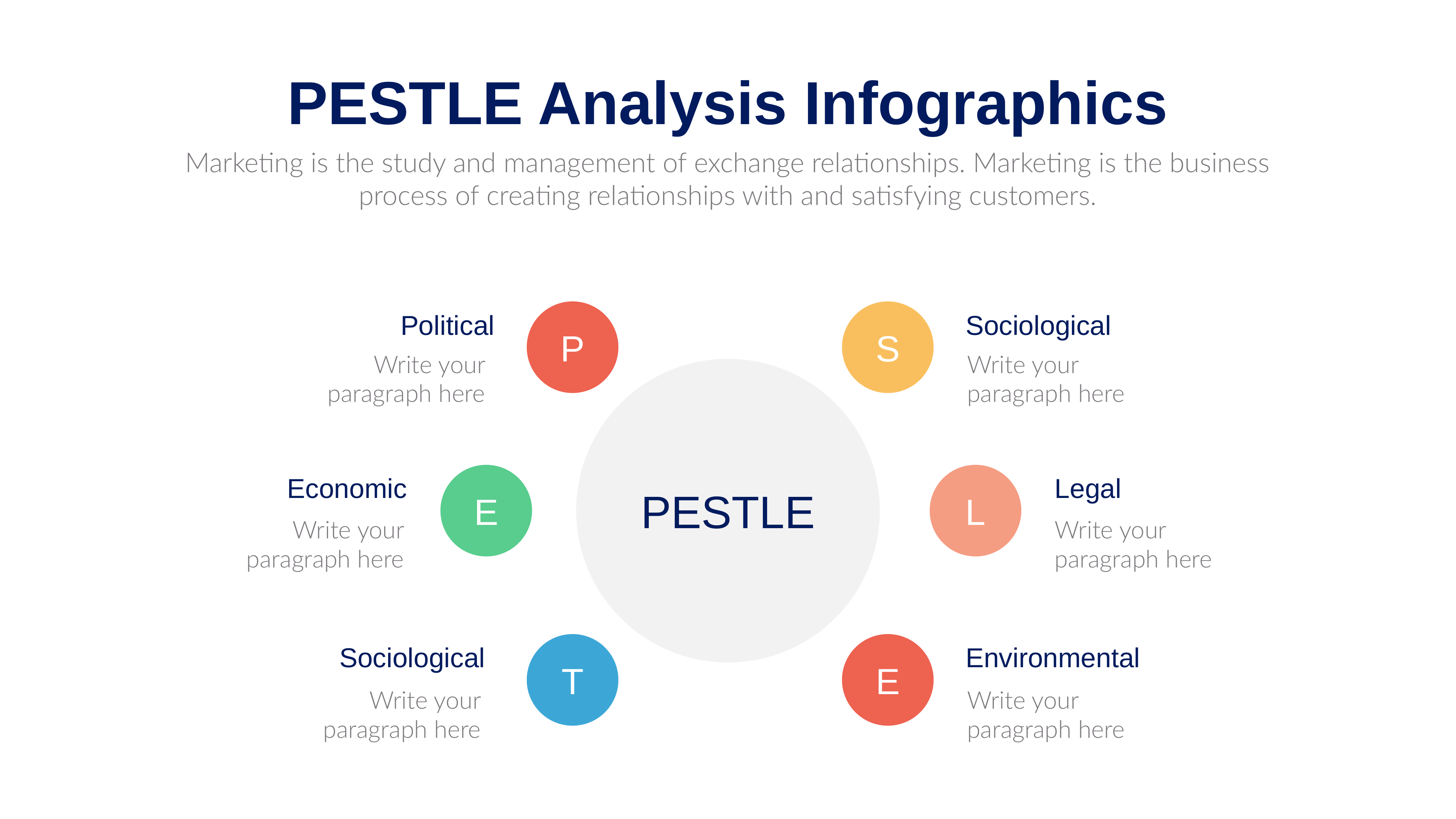

PESTLE Analysis Infographics
Marketing is the study and management of exchange relationships. Marketing is the business process of creating relationships with and satisfying customers.
P
S
Political
Sociological
Write your paragraph here
Write your paragraph here

E
L
Economic
Legal
PESTLE
Write your paragraph here
Write your paragraph here
T
E
Sociological
Environmental
Write your paragraph here
Write your paragraph here